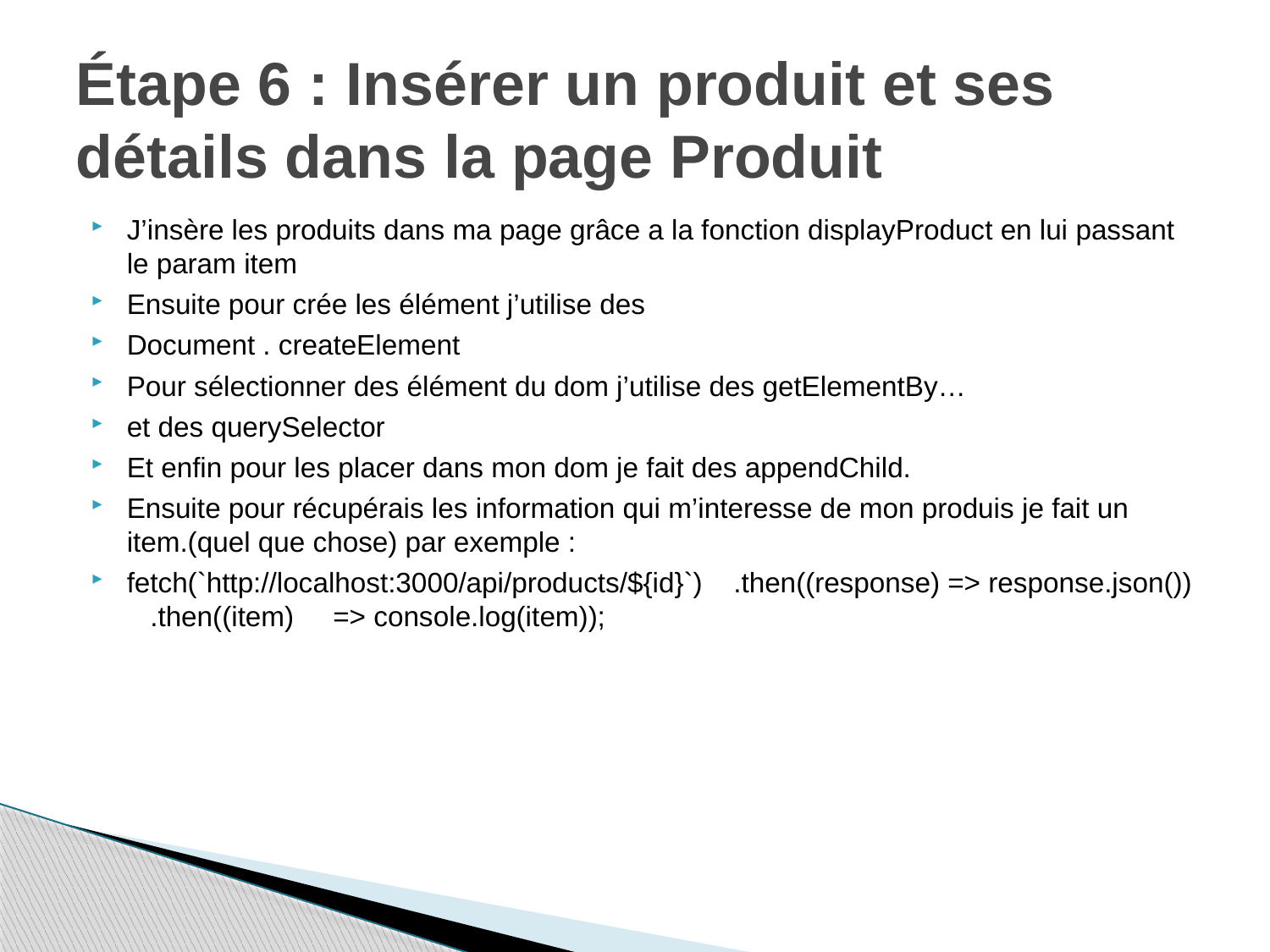

# Étape 6 : Insérer un produit et ses détails dans la page Produit
J’insère les produits dans ma page grâce a la fonction displayProduct en lui passant le param item
Ensuite pour crée les élément j’utilise des
Document . createElement
Pour sélectionner des élément du dom j’utilise des getElementBy…
et des querySelector
Et enfin pour les placer dans mon dom je fait des appendChild.
Ensuite pour récupérais les information qui m’interesse de mon produis je fait un item.(quel que chose) par exemple :
fetch(`http://localhost:3000/api/products/${id}`)    .then((response) => response.json())    .then((item)     => console.log(item));